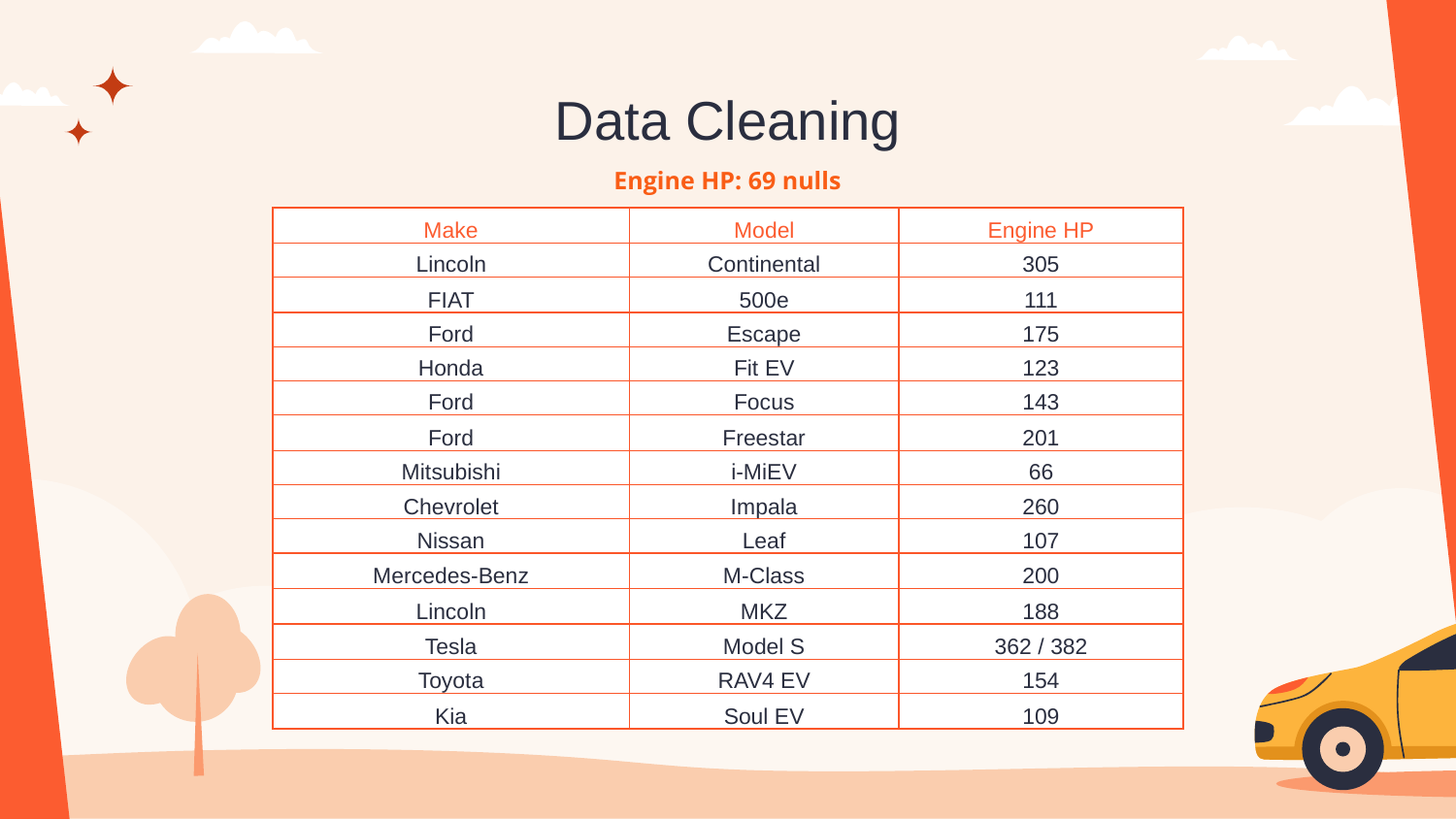

# Data Cleaning
Engine HP: 69 nulls
| Make | Model | Engine HP |
| --- | --- | --- |
| Lincoln | Continental | 305 |
| FIAT | 500e | 111 |
| Ford | Escape | 175 |
| Honda | Fit EV | 123 |
| Ford | Focus | 143 |
| Ford | Freestar | 201 |
| Mitsubishi | i-MiEV | 66 |
| Chevrolet | Impala | 260 |
| Nissan | Leaf | 107 |
| Mercedes-Benz | M-Class | 200 |
| Lincoln | MKZ | 188 |
| Tesla | Model S | 362 / 382 |
| Toyota | RAV4 EV | 154 |
| Kia | Soul EV | 109 |